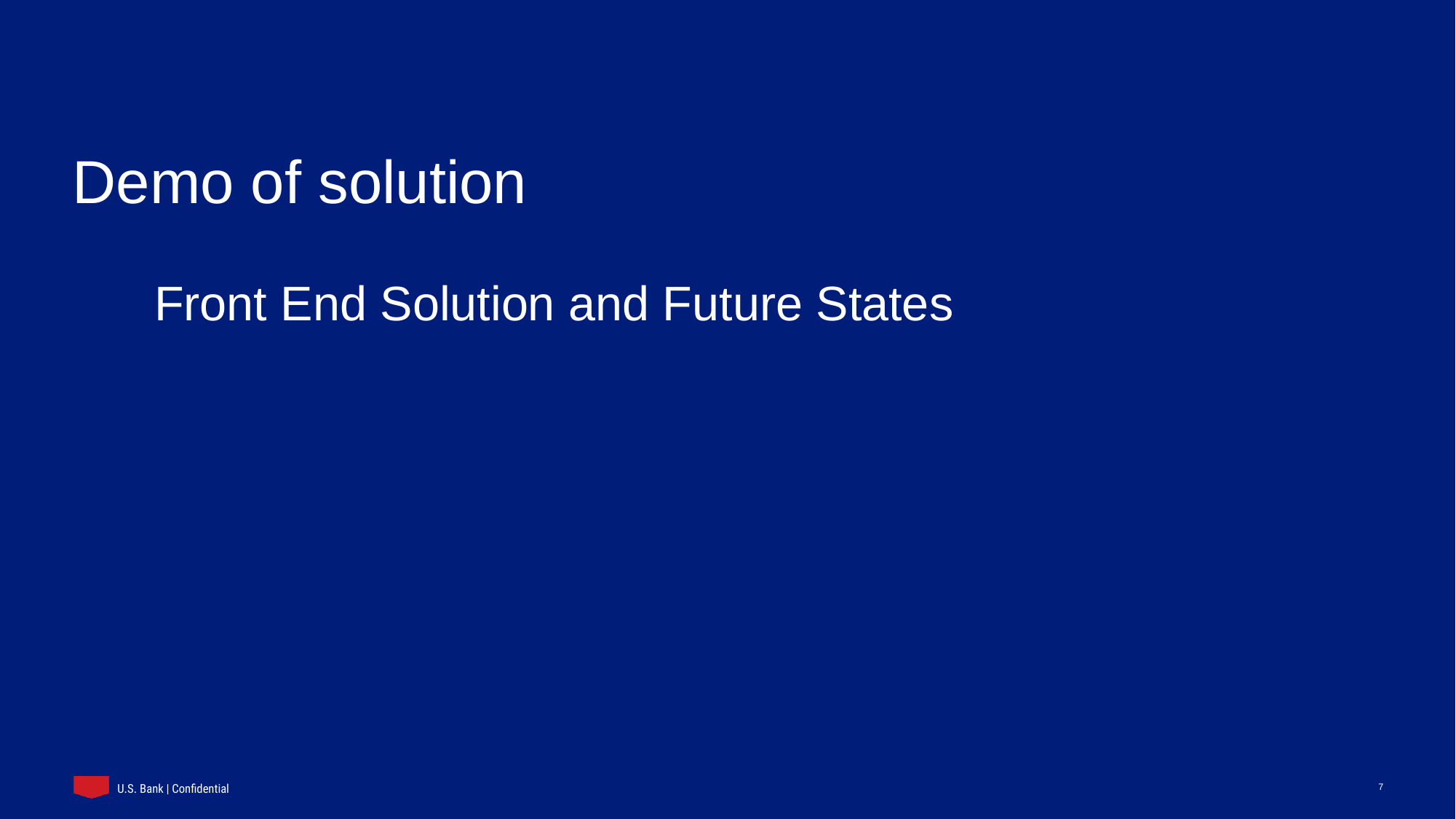

# Demo of solution
Front End Solution and Future States